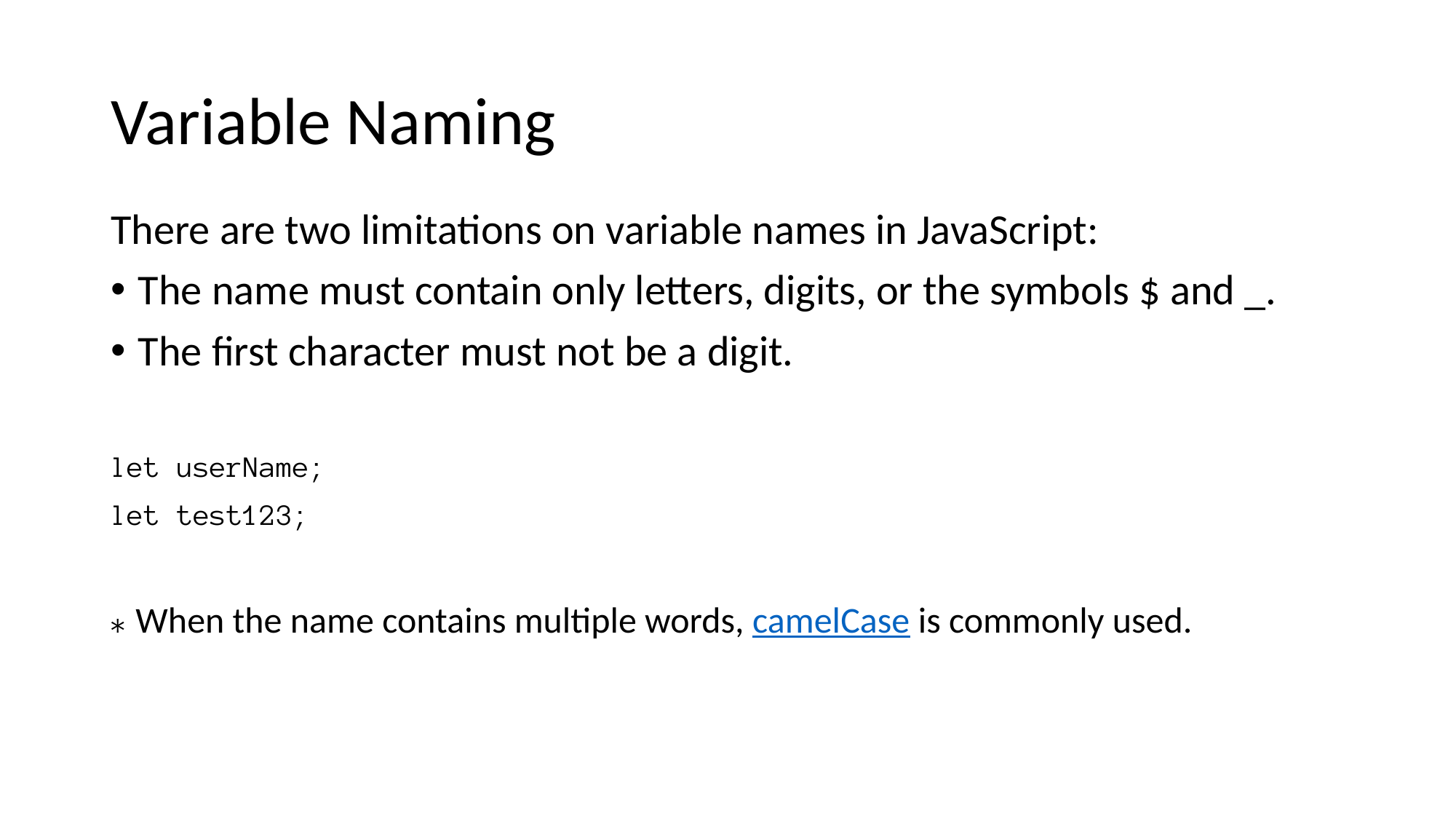

# Variable Naming
There are two limitations on variable names in JavaScript:
The name must contain only letters, digits, or the symbols $ and _.
The first character must not be a digit.

let userName;
let test123;

* When the name contains multiple words, camelCase is commonly used.